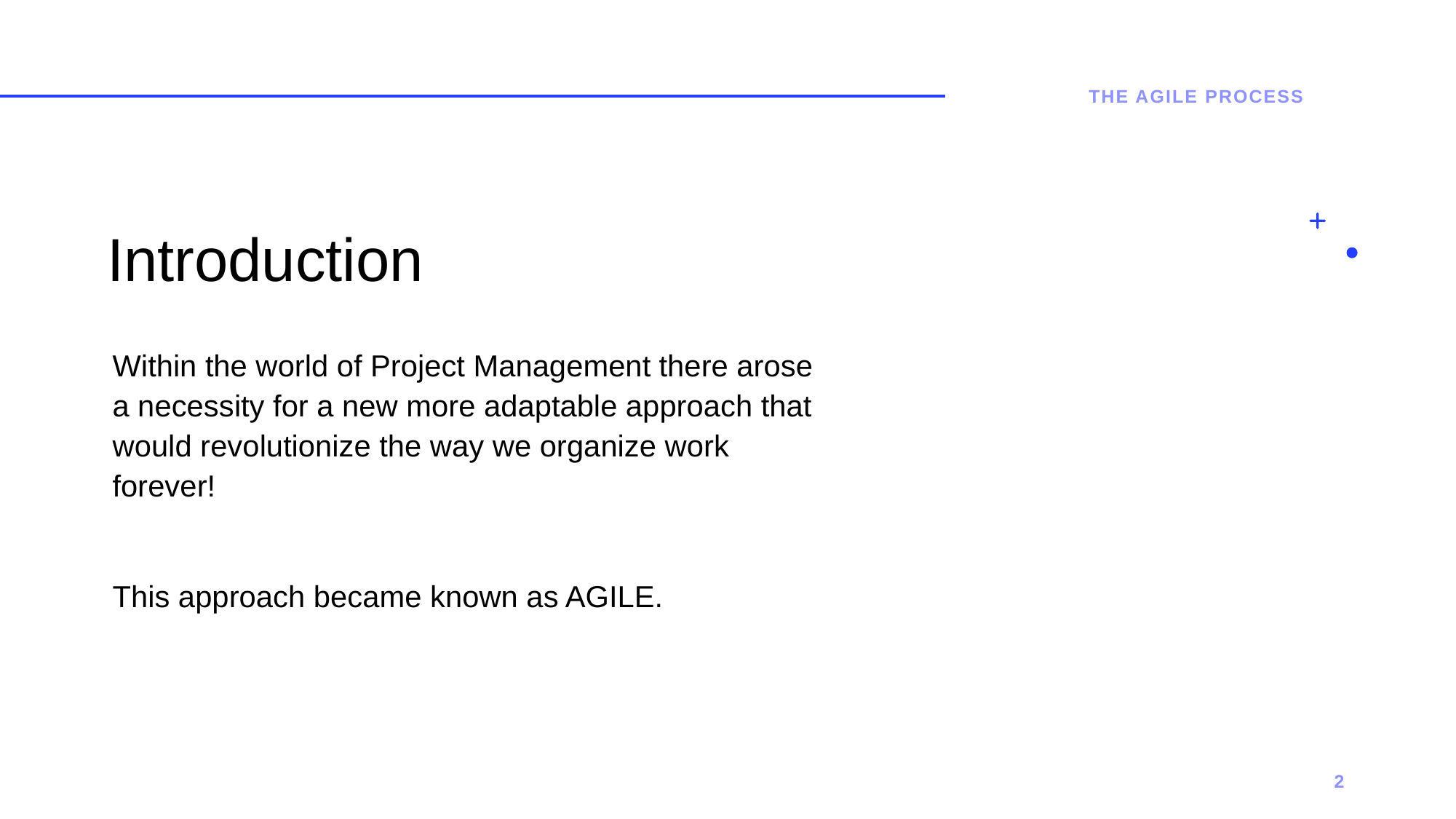

The Agile Process
# Introduction
Within the world of Project Management there arose a necessity for a new more adaptable approach that would revolutionize the way we organize work forever!

This approach became known as AGILE.

2